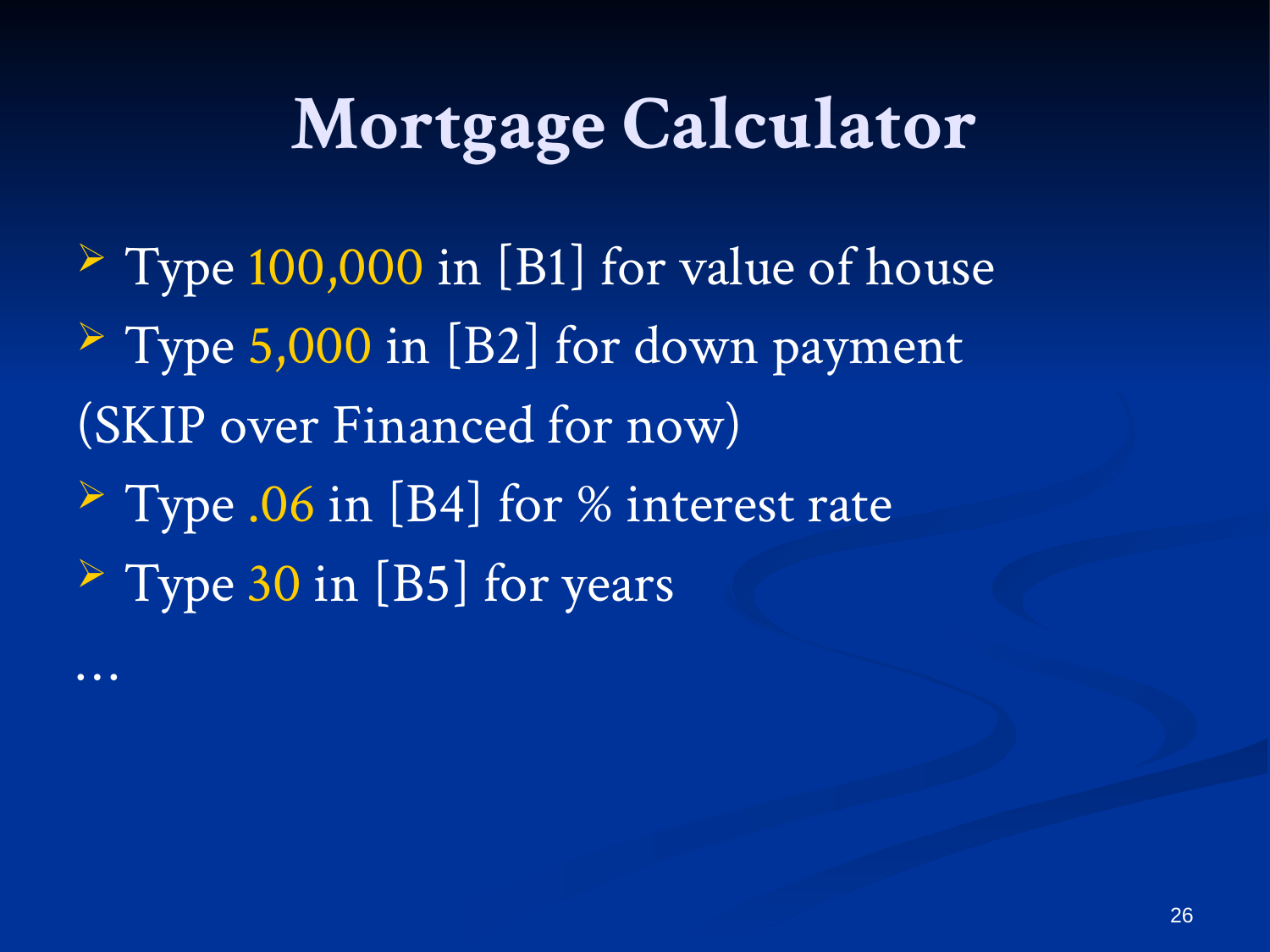

# Mortgage Calculator
Type 100,000 in [B1] for value of house
Type 5,000 in [B2] for down payment
(SKIP over Financed for now)
Type .06 in [B4] for % interest rate
Type 30 in [B5] for years
…

26